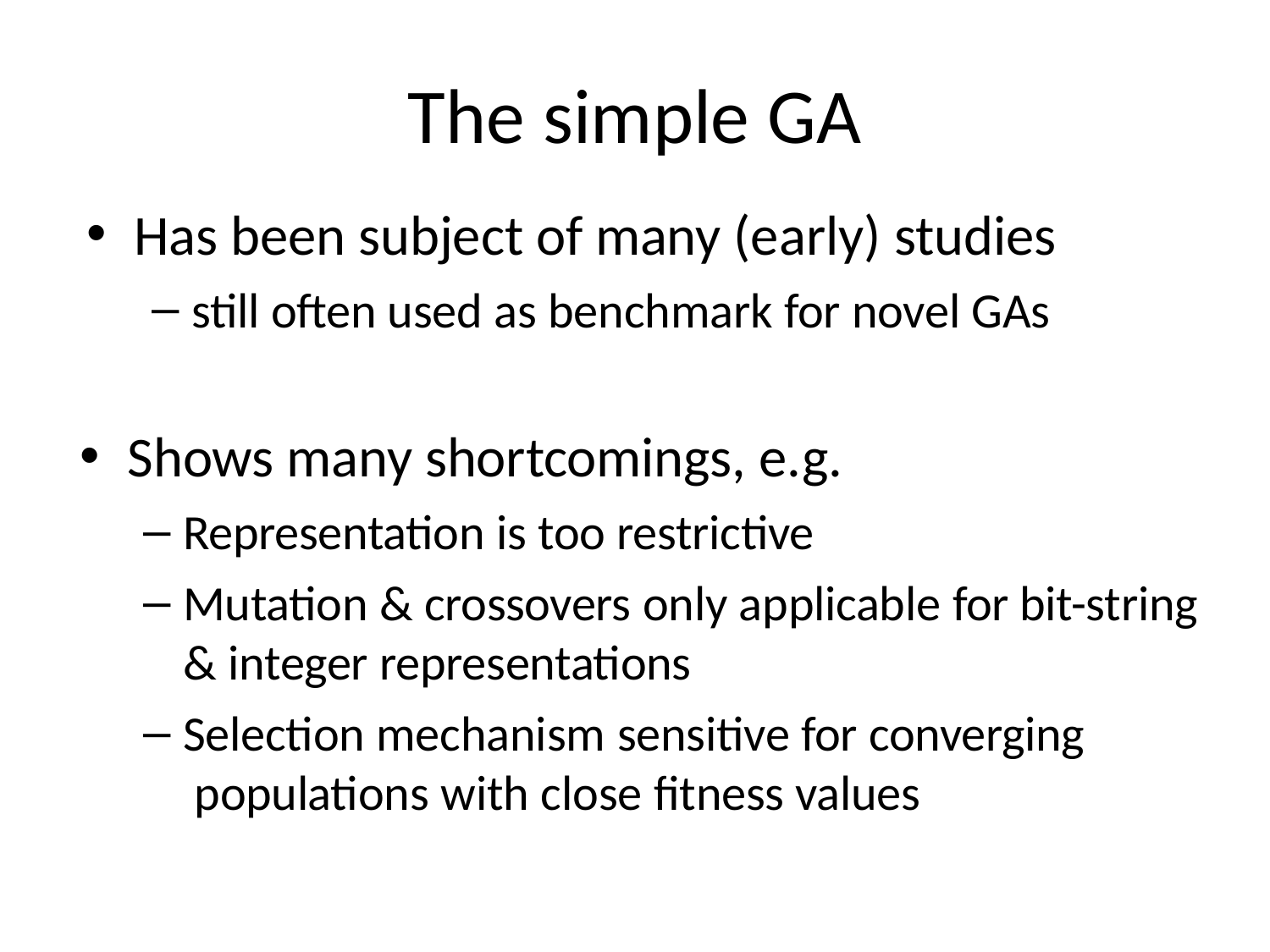

# The simple GA
Has been subject of many (early) studies
still often used as benchmark for novel GAs

Shows many shortcomings, e.g.
Representation is too restrictive
Mutation & crossovers only applicable for bit-string  & integer representations
Selection mechanism sensitive for converging  populations with close fitness values